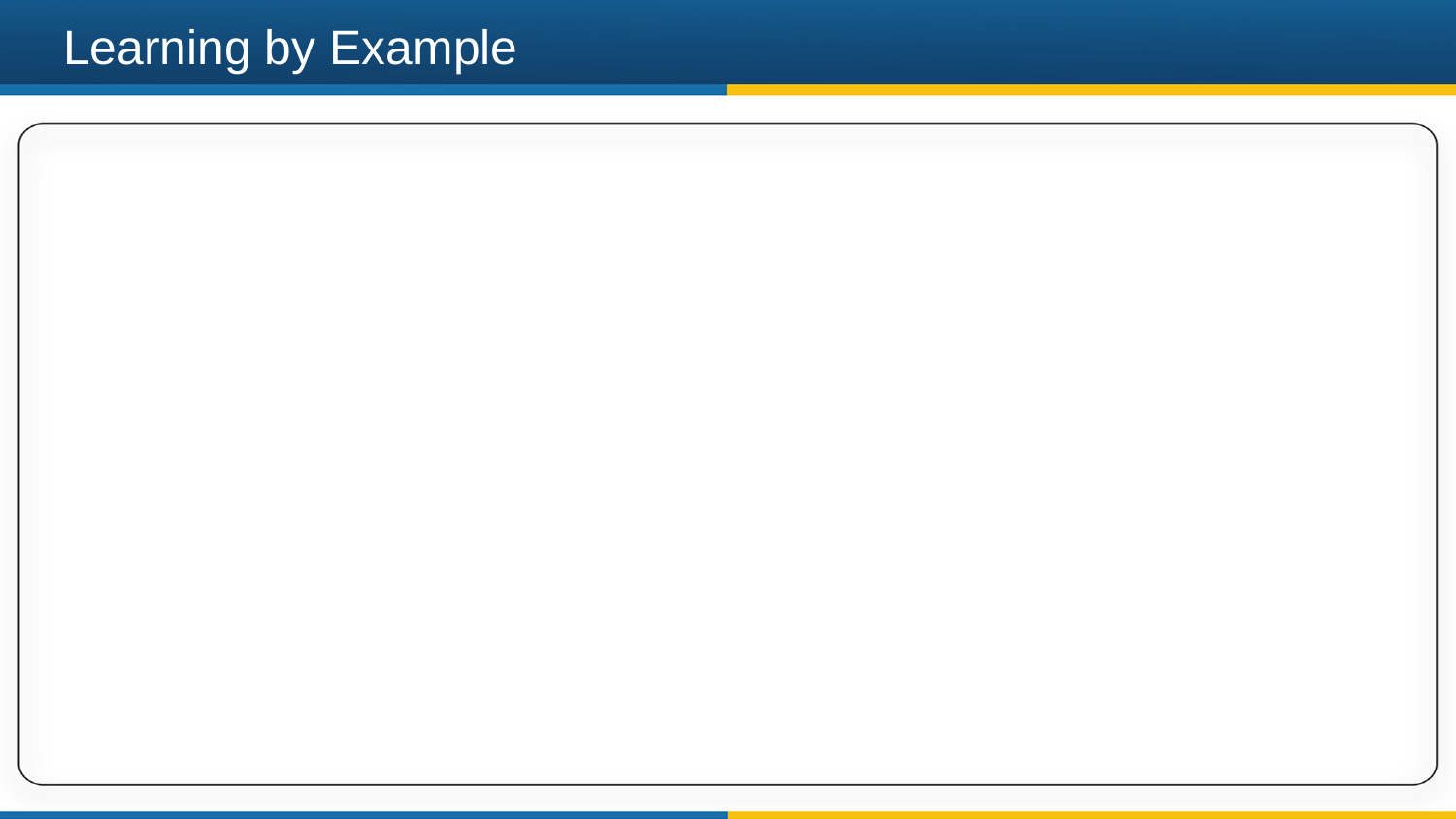

# Learning by Example
Hidden layer transfer function: Sigmoid function = F(n)= 1/(1+exp(-n)), where n is the net input to the neuron.
  Derivative= F’(n) = (output of the neuron)(1-output of the neuron) : Slope of the transfer function.
Output layer transfer function: Linear function= F(n)=n;  Output=Input to the neuron
  Derivative= F’(n)= 1